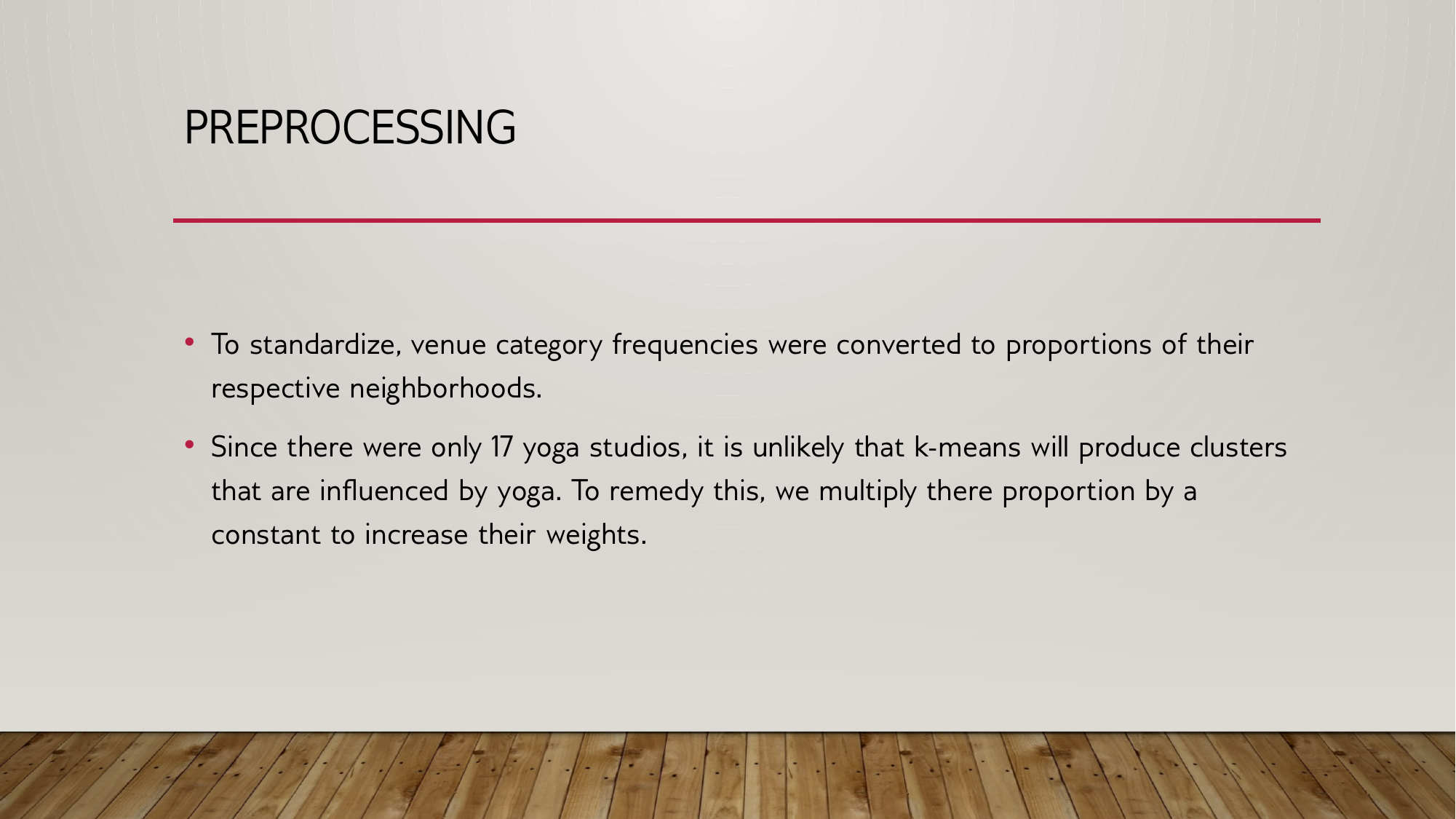

# Preprocessing
To standardize, venue category frequencies were converted to proportions of their respective neighborhoods.
Since there were only 17 yoga studios, it is unlikely that k-means will produce clusters that are influenced by yoga. To remedy this, we multiply there proportion by a constant to increase their weights.